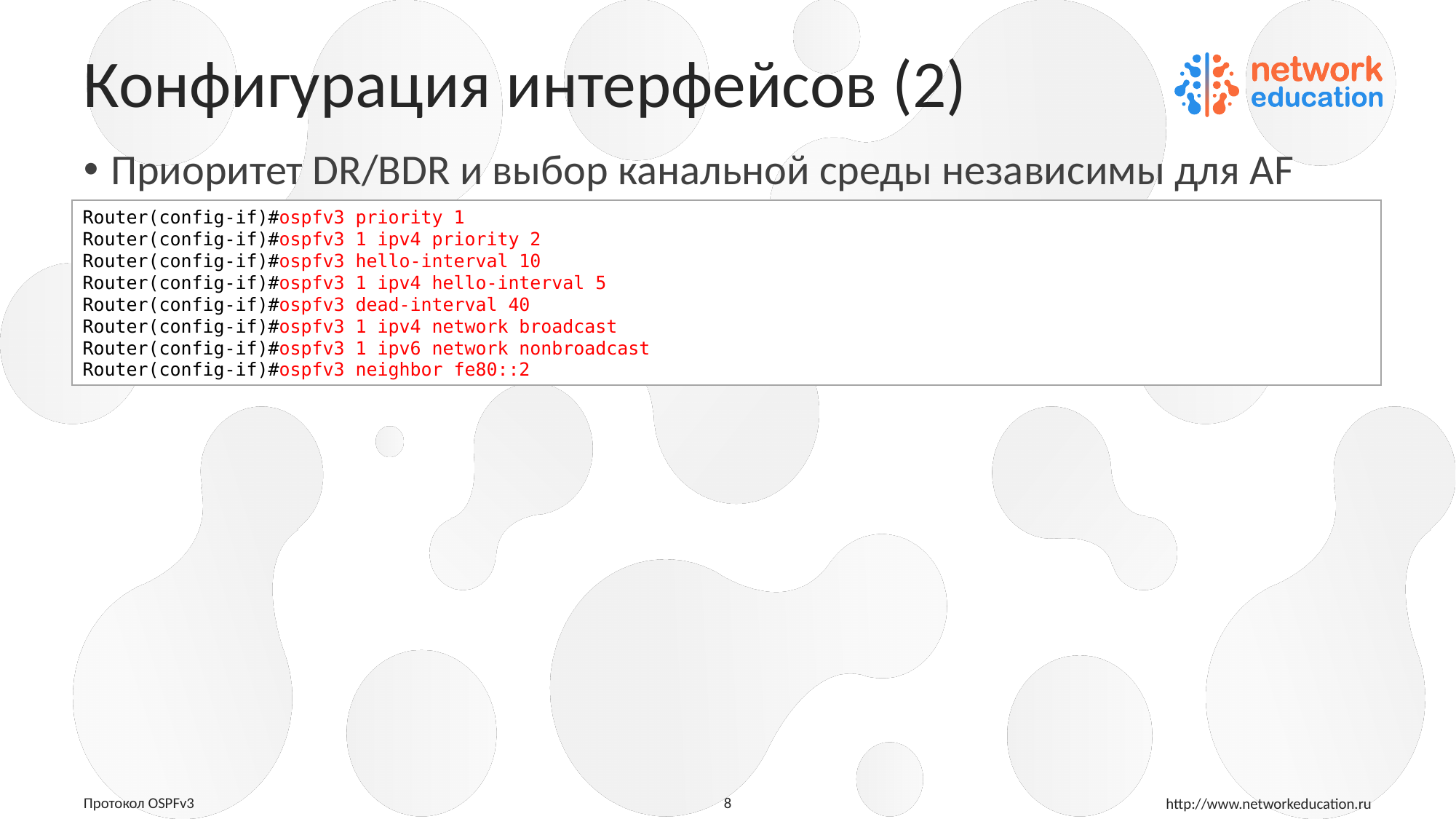

# Конфигурация интерфейсов (2)
Приоритет DR/BDR и выбор канальной среды независимы для AF
Router(config-if)#ospfv3 priority 1
Router(config-if)#ospfv3 1 ipv4 priority 2
Router(config-if)#ospfv3 hello-interval 10
Router(config-if)#ospfv3 1 ipv4 hello-interval 5
Router(config-if)#ospfv3 dead-interval 40
Router(config-if)#ospfv3 1 ipv4 network broadcast
Router(config-if)#ospfv3 1 ipv6 network nonbroadcast
Router(config-if)#ospfv3 neighbor fe80::2
8
Протокол OSPFv3